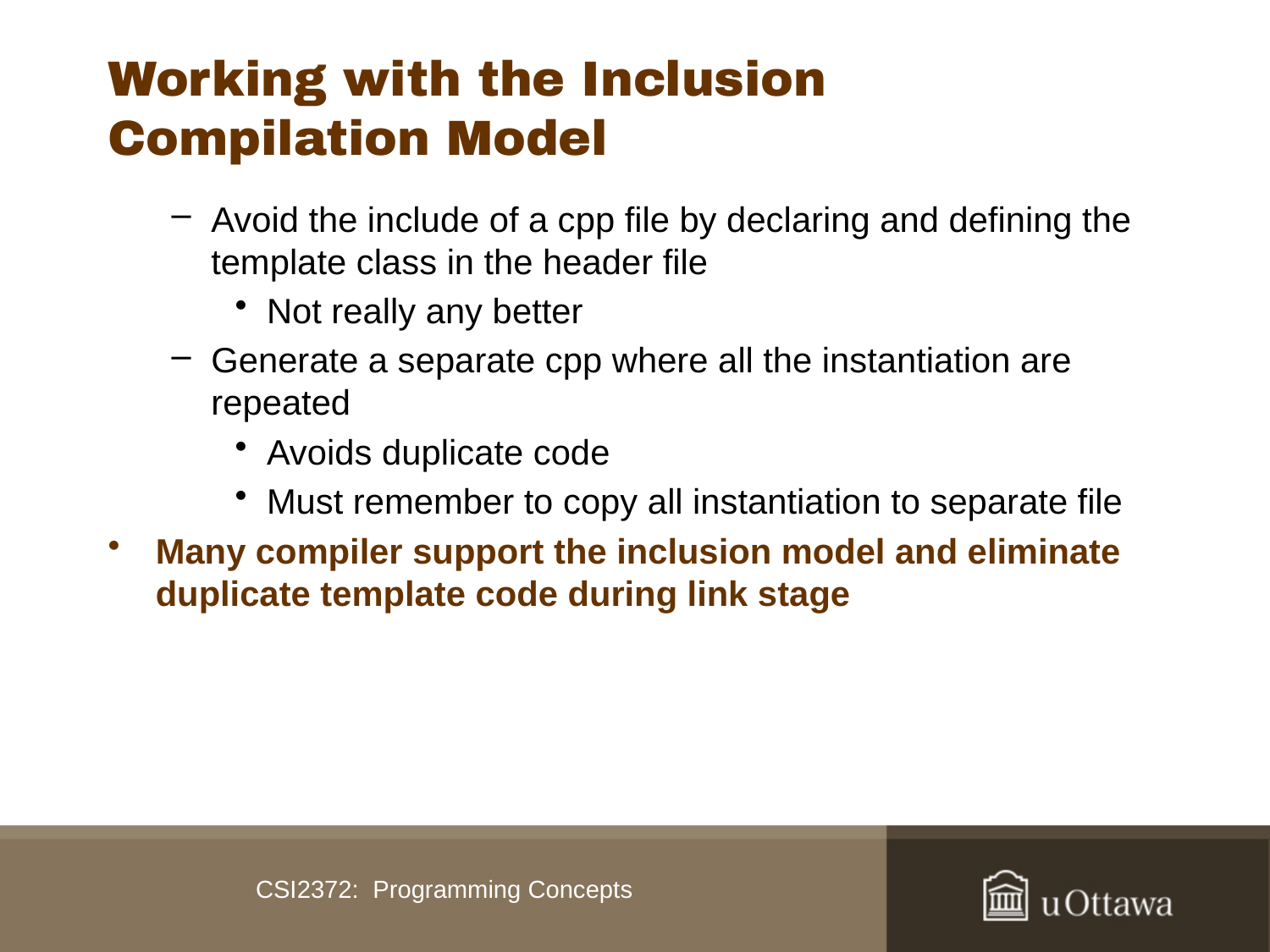

# Working with the Inclusion Compilation Model
Avoid the include of a cpp file by declaring and defining the template class in the header file
Not really any better
Generate a separate cpp where all the instantiation are repeated
Avoids duplicate code
Must remember to copy all instantiation to separate file
Many compiler support the inclusion model and eliminate duplicate template code during link stage
CSI2372:  Programming Concepts